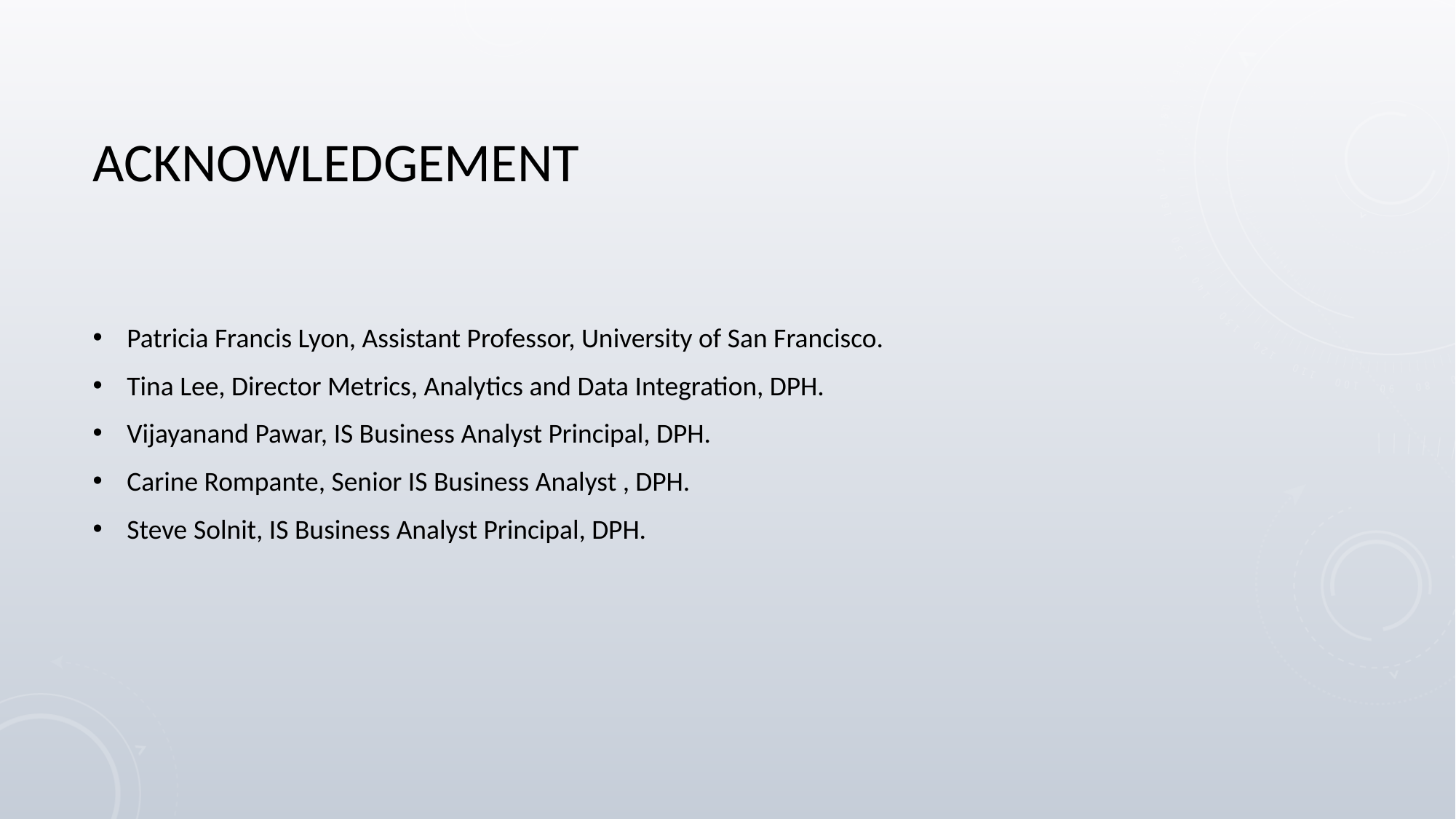

# Acknowledgement
Patricia Francis Lyon, Assistant Professor, University of San Francisco.
Tina Lee, Director Metrics, Analytics and Data Integration, DPH.
Vijayanand Pawar, IS Business Analyst Principal, DPH.
Carine Rompante, Senior IS Business Analyst , DPH.
Steve Solnit, IS Business Analyst Principal, DPH.